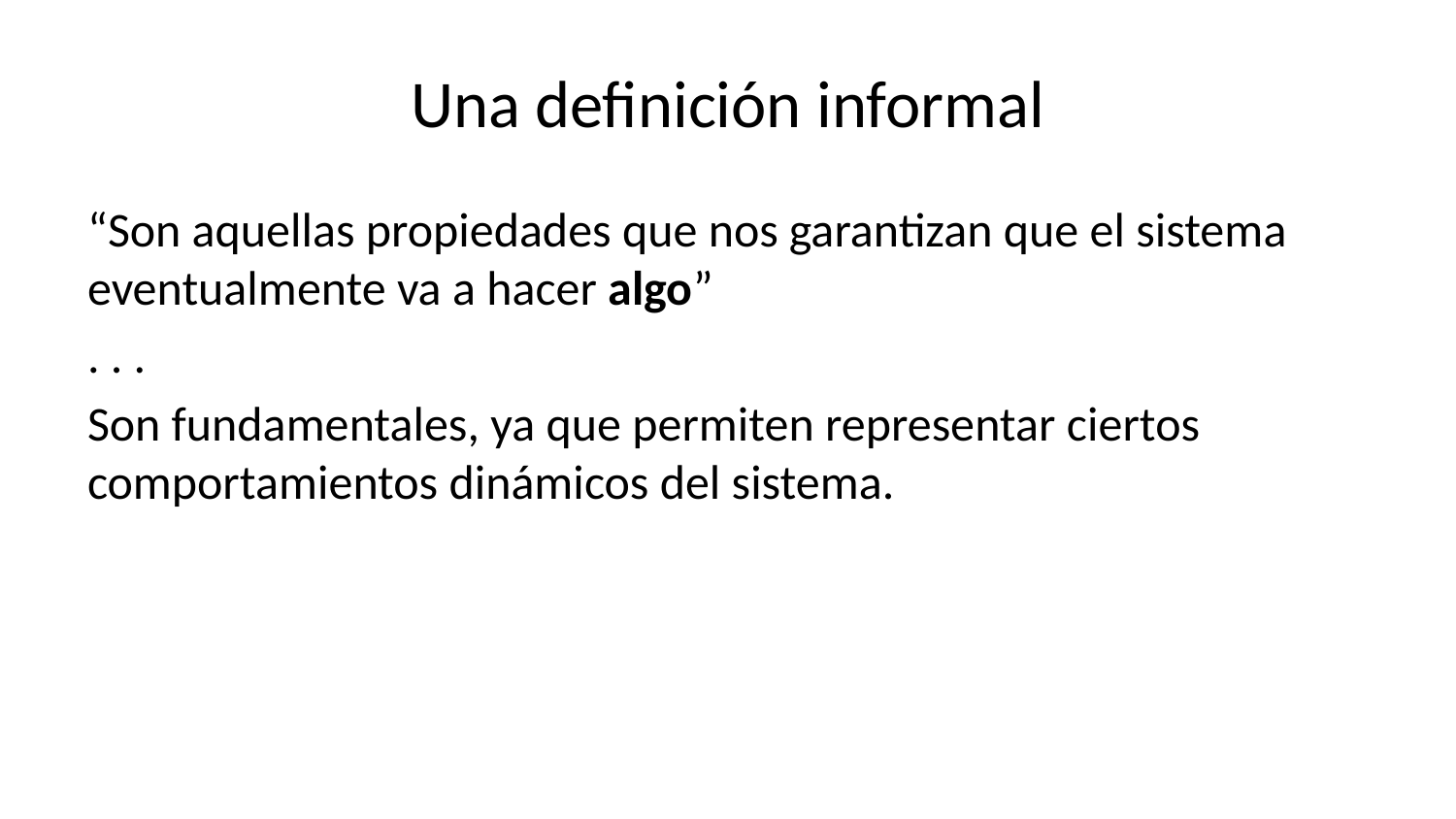

# Una definición informal
“Son aquellas propiedades que nos garantizan que el sistema eventualmente va a hacer algo”
. . .
Son fundamentales, ya que permiten representar ciertos comportamientos dinámicos del sistema.